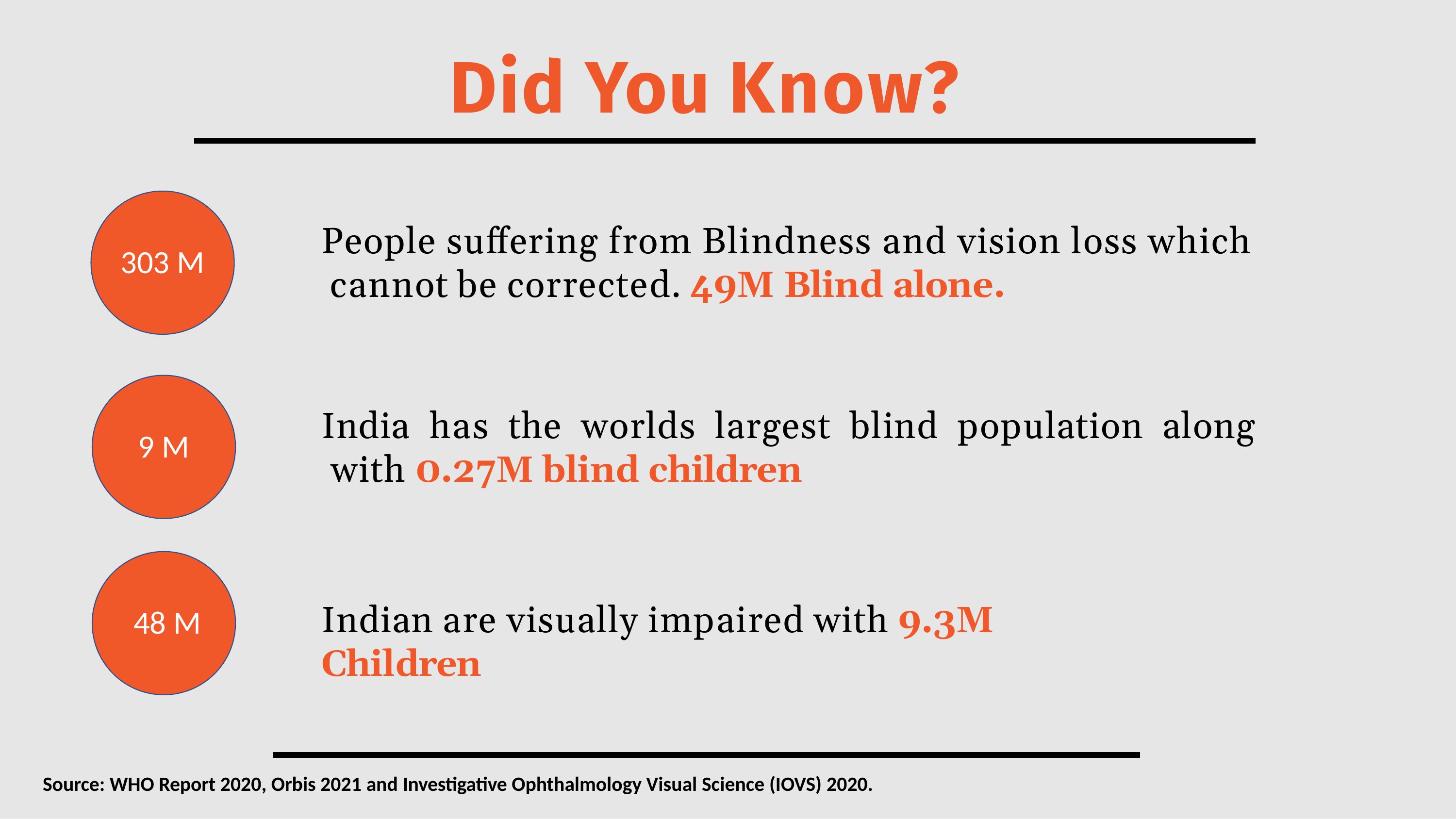

# Did You Know?

People suffering from Blindness and vision loss which  cannot be corrected. 49M Blind alone.
303 M

India	has	the	worlds	largest	blind	population	along  with 0.27M blind children
9 M

Indian are visually impaired with 9.3M Children
48 M

Source: WHO Report 2020, Orbis 2021 and Investigative Ophthalmology Visual Science (IOVS) 2020.